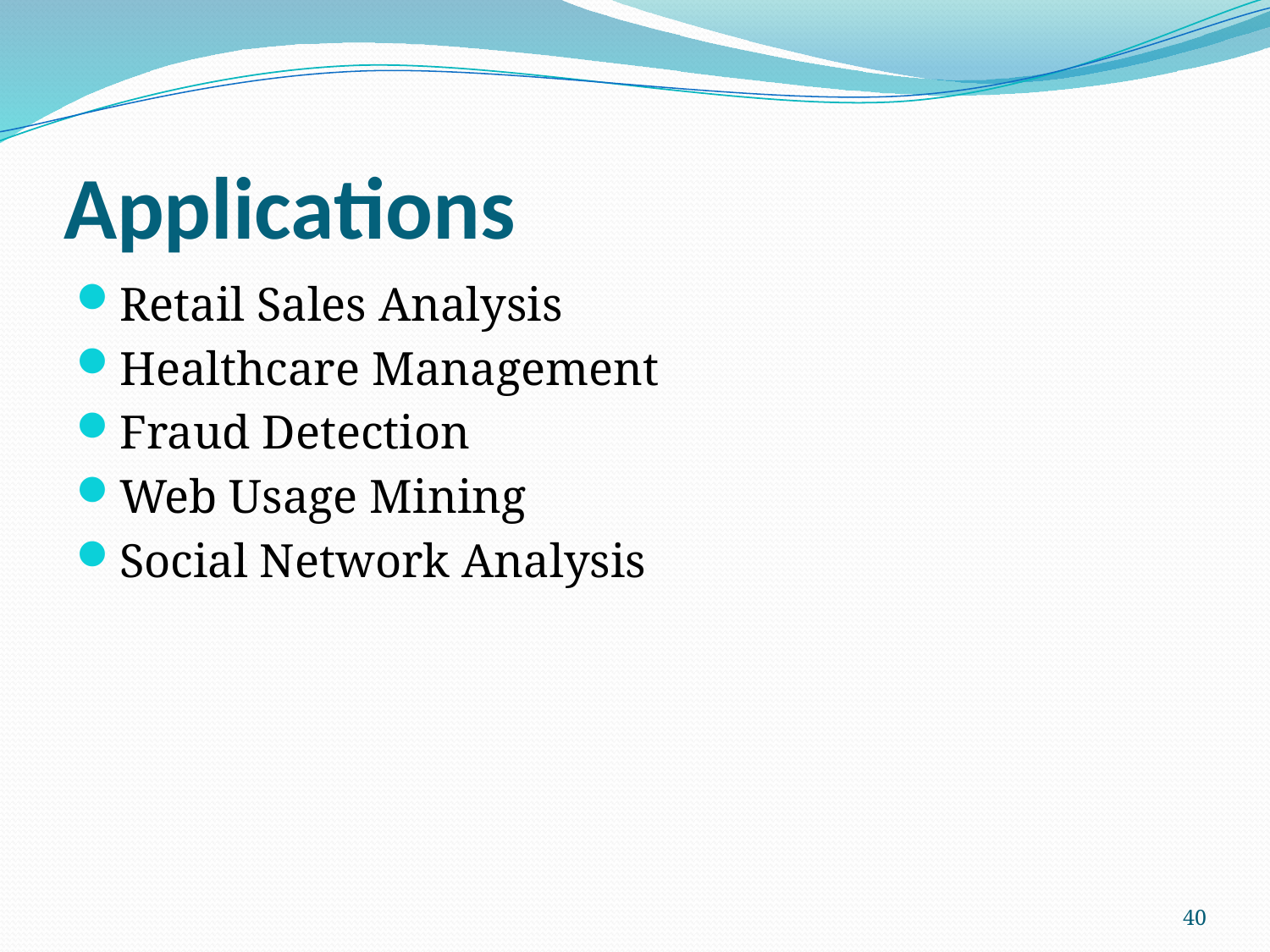

# Applications
Retail Sales Analysis
Healthcare Management
Fraud Detection
Web Usage Mining
Social Network Analysis
40